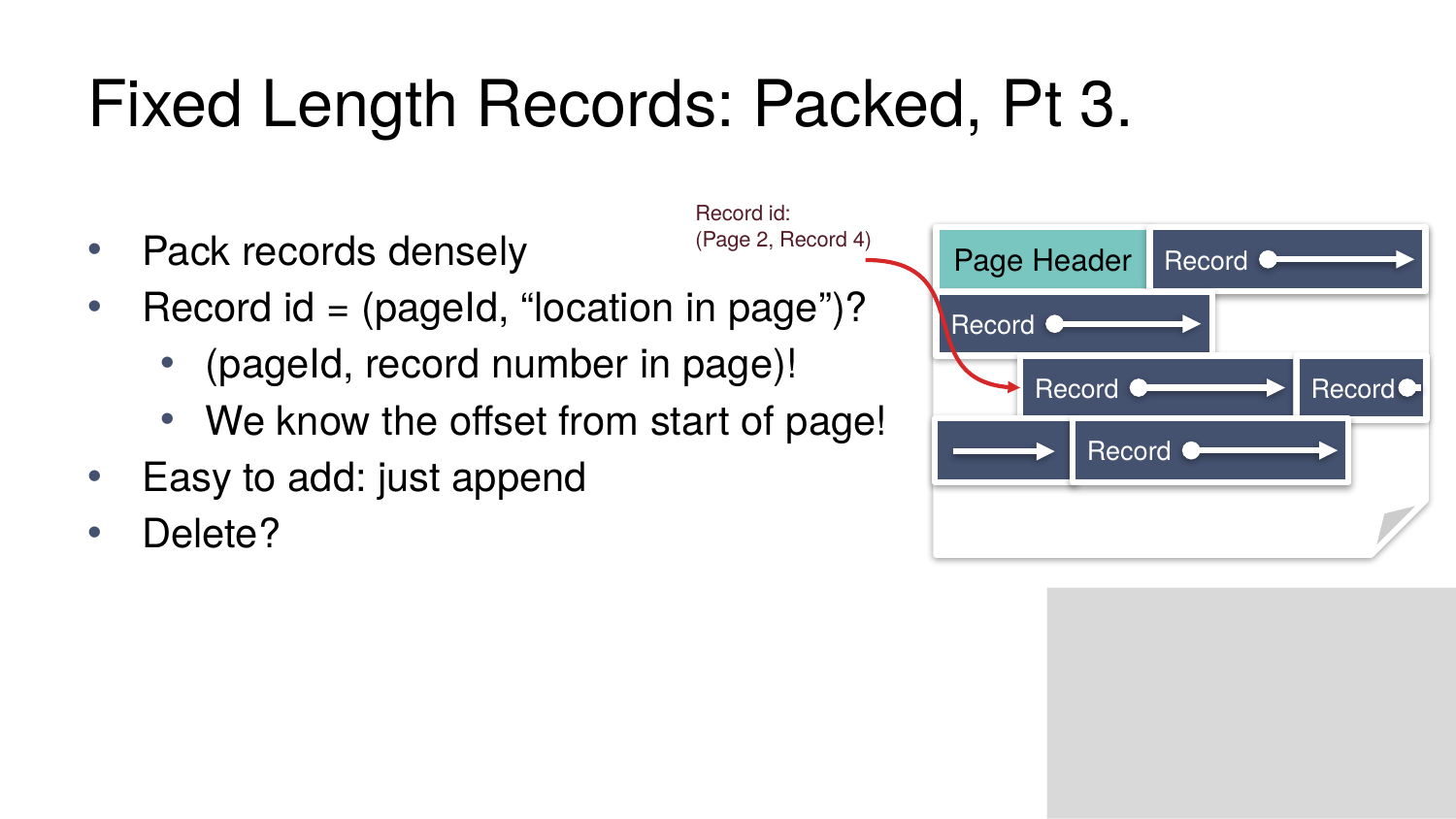

# Fixed Length Records: Packed, Pt 3.

Page Header

Record
Record
Record
Record
Record

Record id:
(Page 2, Record 4)
Pack records densely
Record id = (pageId, “location in page”)?
(pageId, record number in page)!
We know the offset from start of page!
Easy to add: just append
Delete?